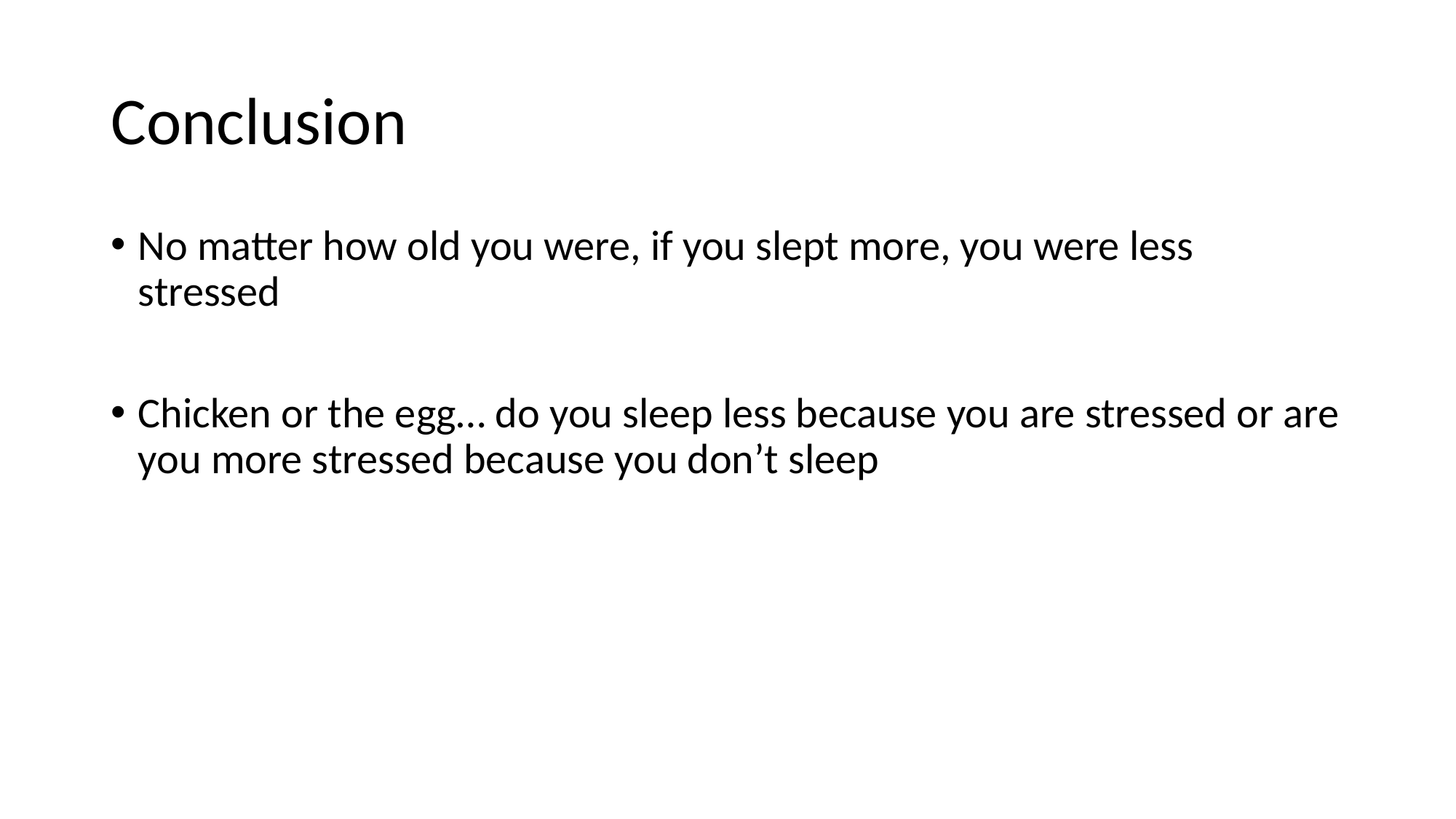

# Conclusion
No matter how old you were, if you slept more, you were less stressed

Chicken or the egg… do you sleep less because you are stressed or are you more stressed because you don’t sleep